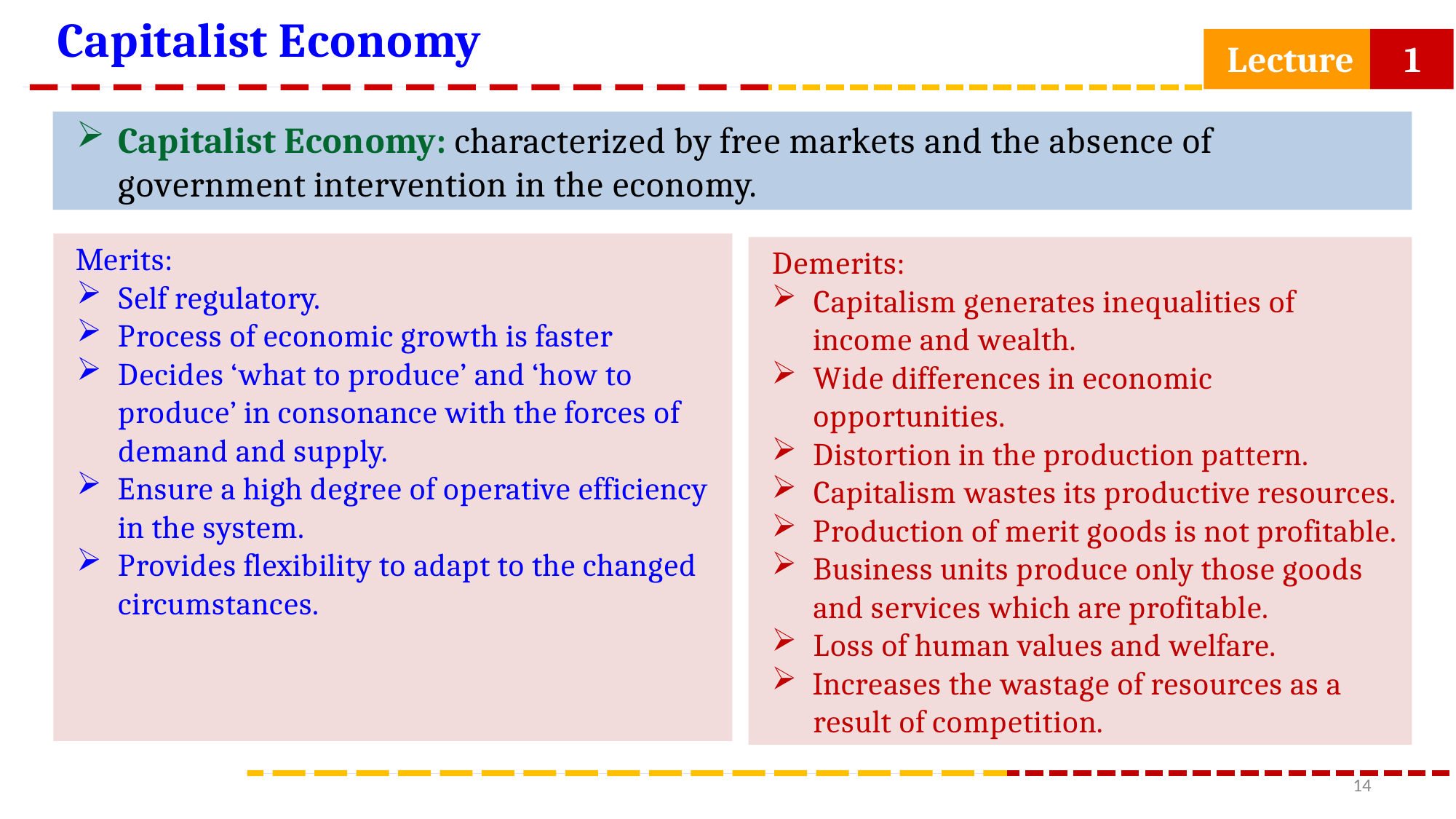

Capitalist Economy

  Lecture      1

Capitalist Economy: characterized by free markets and the absence of government intervention in the economy.
Merits:
Self regulatory.
Process of economic growth is faster
Decides ‘what to produce’ and ‘how to produce’ in consonance with the forces of demand and supply.
Ensure a high degree of operative efficiency in the system.
Provides flexibility to adapt to the changed circumstances.

Demerits:
Capitalism generates inequalities of income and wealth.
Wide differences in economic opportunities.
Distortion in the production pattern.
Capitalism wastes its productive resources.
Production of merit goods is not profitable.
Business units produce only those goods and services which are profitable.
Loss of human values and welfare.
Increases the wastage of resources as a result of competition.

14